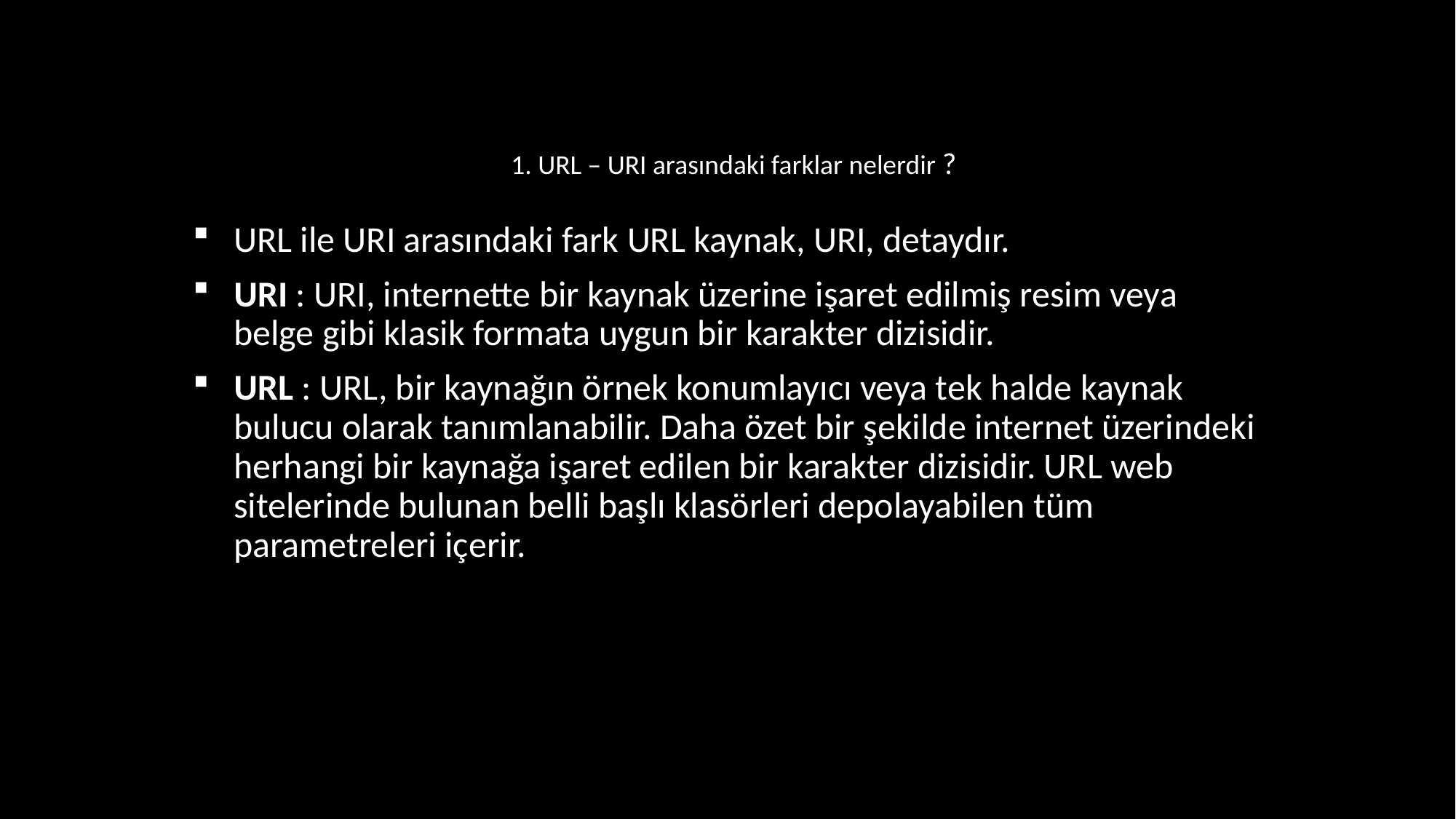

# 1. URL – URI arasındaki farklar nelerdir ?
URL ile URI arasındaki fark URL kaynak, URI, detaydır.
URI : URI, internette bir kaynak üzerine işaret edilmiş resim veya belge gibi klasik formata uygun bir karakter dizisidir.
URL : URL, bir kaynağın örnek konumlayıcı veya tek halde kaynak bulucu olarak tanımlanabilir. Daha özet bir şekilde internet üzerindeki herhangi bir kaynağa işaret edilen bir karakter dizisidir. URL web sitelerinde bulunan belli başlı klasörleri depolayabilen tüm parametreleri içerir.